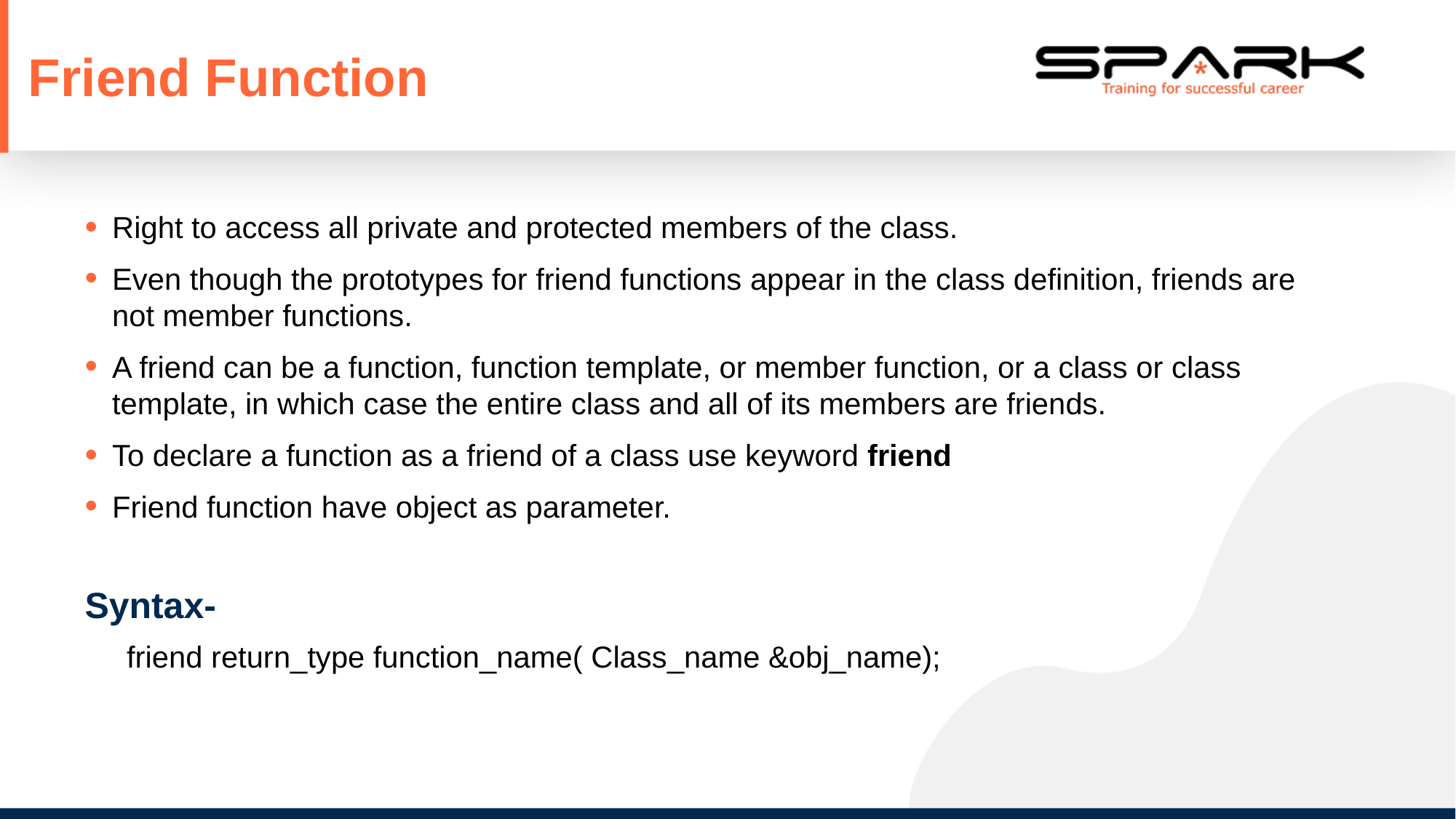

# Friend Function
Right to access all private and protected members of the class.
Even though the prototypes for friend functions appear in the class definition, friends are not member functions.
A friend can be a function, function template, or member function, or a class or class template, in which case the entire class and all of its members are friends.
To declare a function as a friend of a class use keyword friend
Friend function have object as parameter.

Syntax-
     friend return_type function_name( Class_name &obj_name);